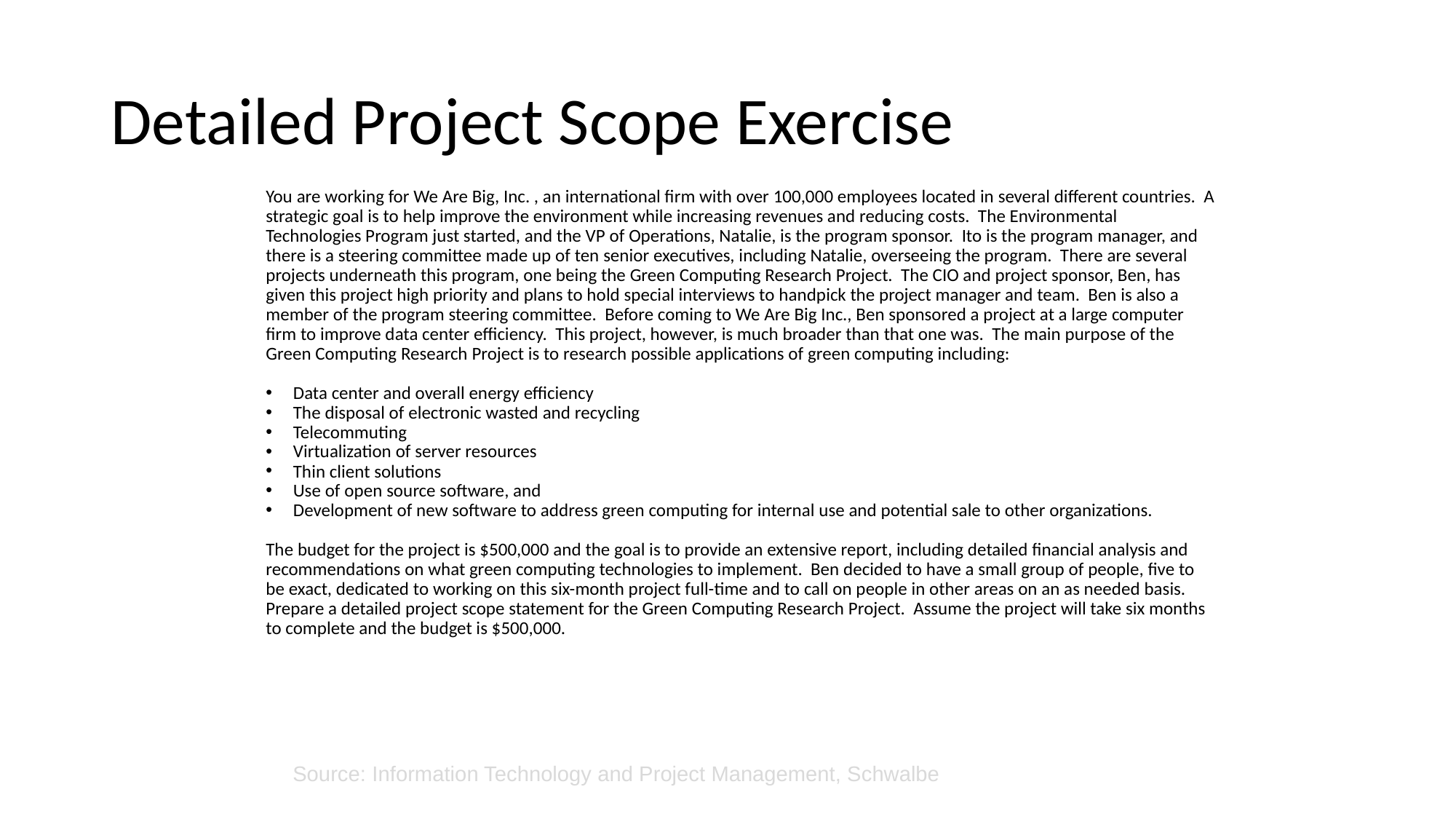

# Detailed Project Scope Exercise
You are working for We Are Big, Inc. , an international firm with over 100,000 employees located in several different countries.  A strategic goal is to help improve the environment while increasing revenues and reducing costs.  The Environmental Technologies Program just started, and the VP of Operations, Natalie, is the program sponsor.  Ito is the program manager, and there is a steering committee made up of ten senior executives, including Natalie, overseeing the program.  There are several projects underneath this program, one being the Green Computing Research Project.  The CIO and project sponsor, Ben, has given this project high priority and plans to hold special interviews to handpick the project manager and team.  Ben is also a member of the program steering committee.  Before coming to We Are Big Inc., Ben sponsored a project at a large computer firm to improve data center efficiency.  This project, however, is much broader than that one was.  The main purpose of the Green Computing Research Project is to research possible applications of green computing including:

Data center and overall energy efficiency
The disposal of electronic wasted and recycling
Telecommuting
Virtualization of server resources
Thin client solutions
Use of open source software, and
Development of new software to address green computing for internal use and potential sale to other organizations.

The budget for the project is $500,000 and the goal is to provide an extensive report, including detailed financial analysis and recommendations on what green computing technologies to implement.  Ben decided to have a small group of people, five to be exact, dedicated to working on this six-month project full-time and to call on people in other areas on an as needed basis.  Prepare a detailed project scope statement for the Green Computing Research Project.  Assume the project will take six months to complete and the budget is $500,000.

Source: Information Technology and Project Management, Schwalbe